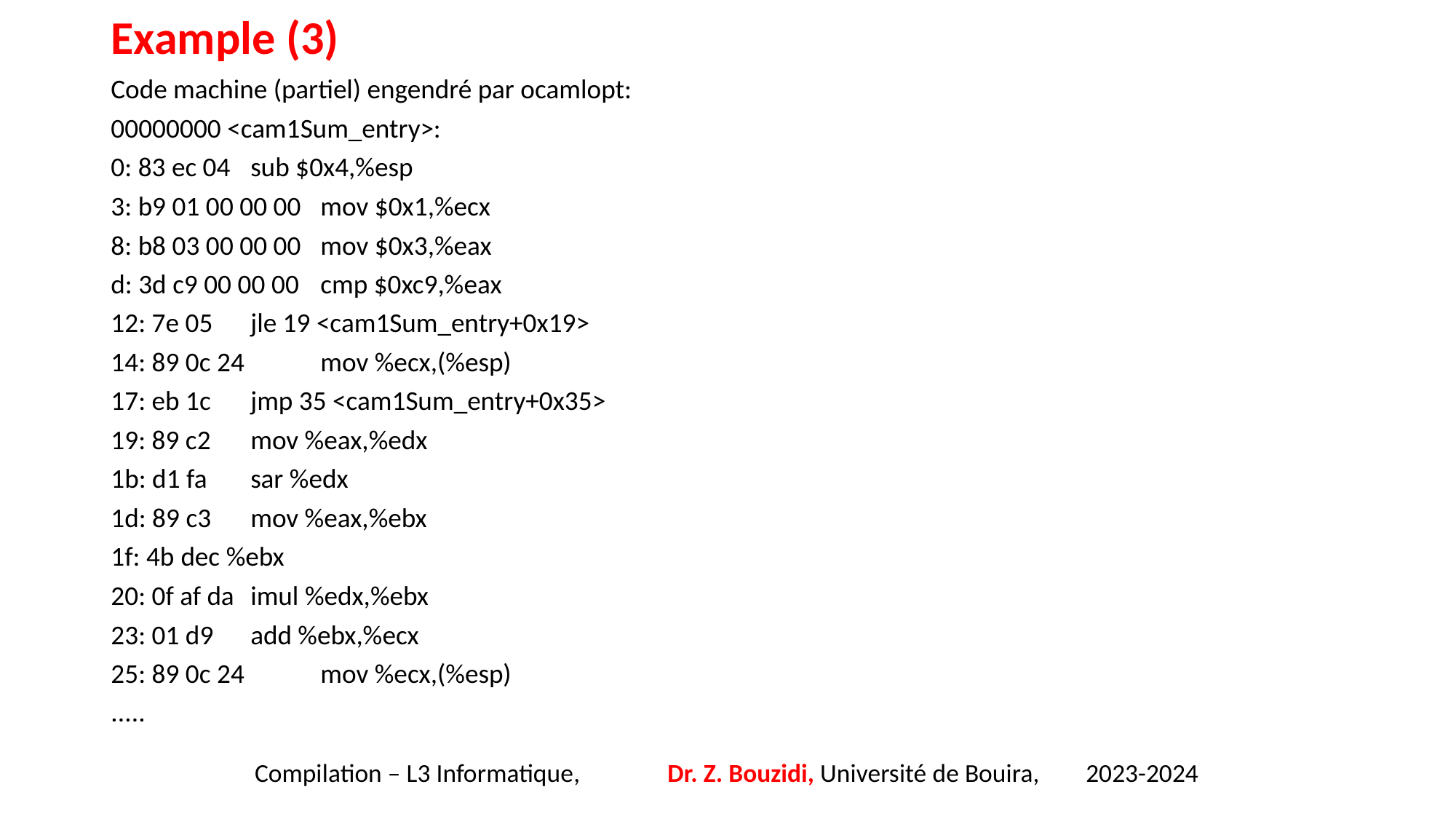

# Example (3)
Code machine (partiel) engendré par ocamlopt:
00000000 <cam1Sum_entry>:
0: 83 ec 04 				sub $0x4,%esp
3: b9 01 00 00 00 				mov $0x1,%ecx
8: b8 03 00 00 00 				mov $0x3,%eax
d: 3d c9 00 00 00 				cmp $0xc9,%eax
12: 7e 05 					jle 19 <cam1Sum_entry+0x19>
14: 89 0c 24 				mov %ecx,(%esp)
17: eb 1c					jmp 35 <cam1Sum_entry+0x35>
19: 89 c2 					mov %eax,%edx
1b: d1 fa 					sar %edx
1d: 89 c3 					mov %eax,%ebx
1f: 4b 					dec %ebx
20: 0f af da 				imul %edx,%ebx
23: 01 d9 				add %ebx,%ecx
25: 89 0c 24 				mov %ecx,(%esp)
.....
Compilation – L3 Informatique,               Dr. Z. Bouzidi, Université de Bouira,        2023-2024